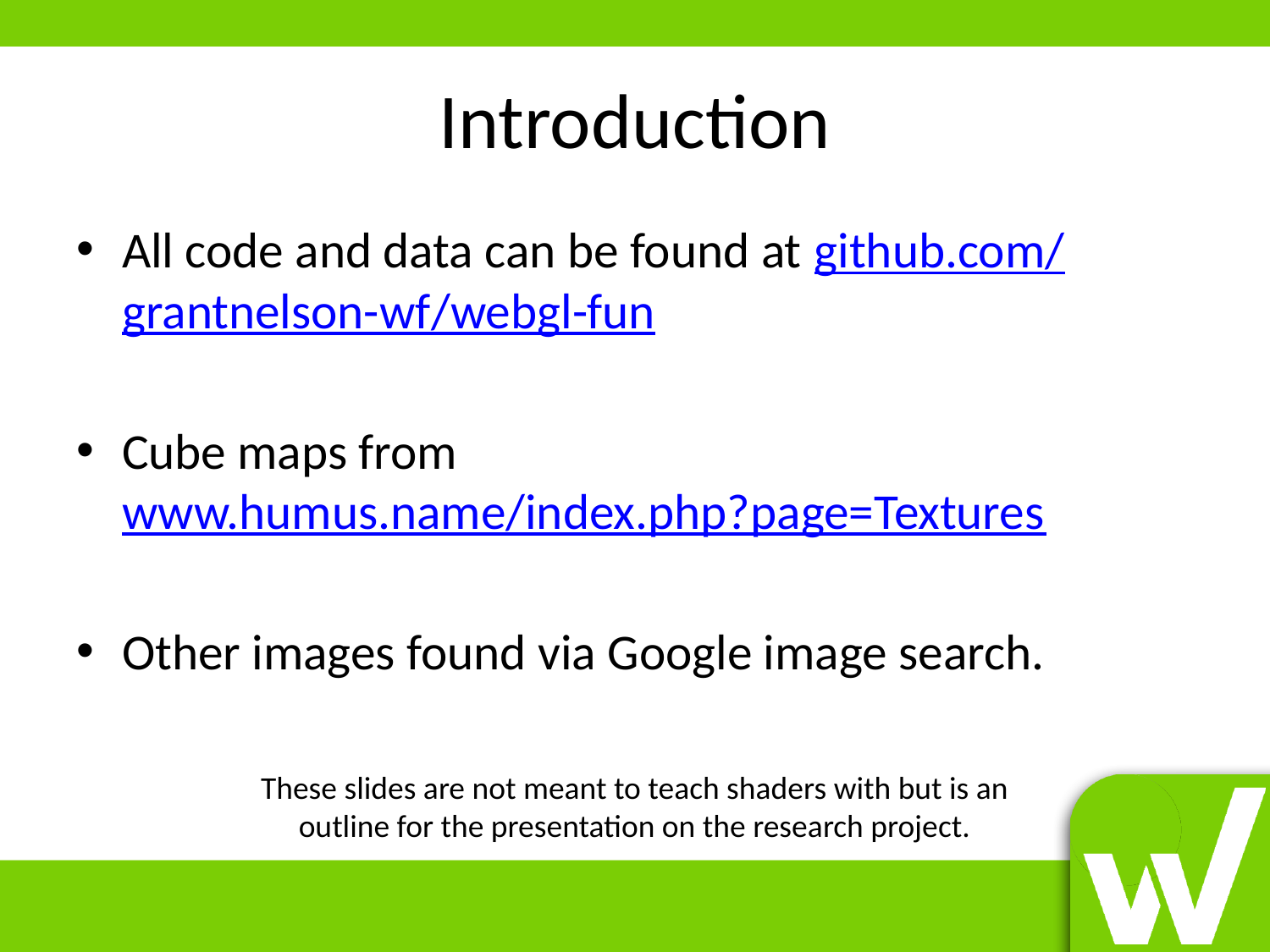

# Introduction
All code and data can be found at github.com/grantnelson-wf/webgl-fun

Cube maps from www.humus.name/index.php?page=Textures

Other images found via Google image search.

These slides are not meant to teach shaders with but is an outline for the presentation on the research project.